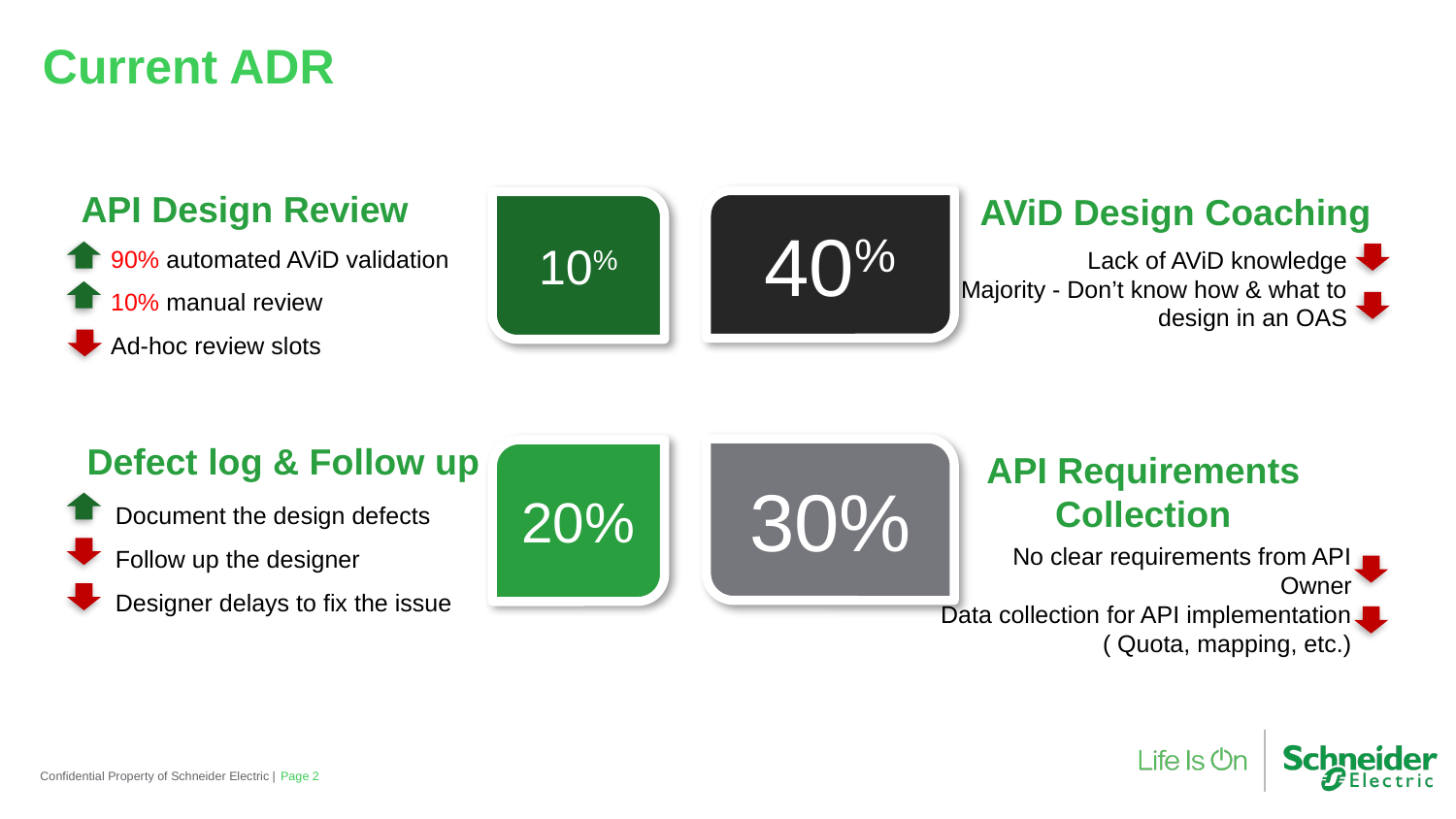

Current ADR
API Design Review
AViD Design Coaching
40%
10%
90% automated AViD validation
10% manual review
Ad-hoc review slots
Lack of AViD knowledge
Majority - Don’t know how & what to design in an OAS

Defect log & Follow up
30%
20%
API Requirements
Collection
Document the design defects
Follow up the designer
Designer delays to fix the issue

No clear requirements from API Owner
Data collection for API implementation ( Quota, mapping, etc.)

Page 2
Confidential Property of Schneider Electric |